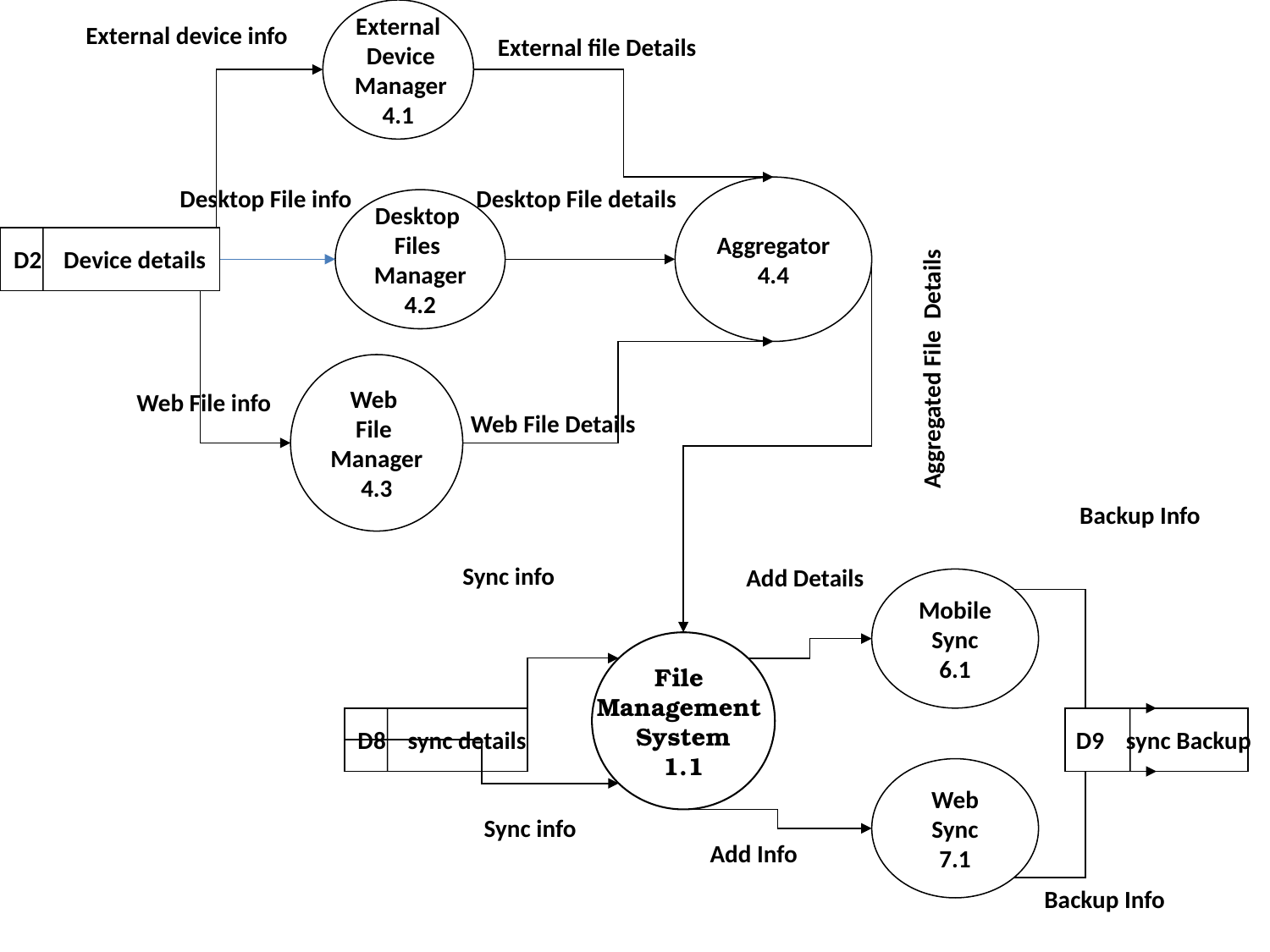

External
 Device
 Manager
4.1
External device info
External file Details
Desktop File info
Desktop File details
Aggregator
4.4
Desktop
Files
Manager
4.2
Aggregated File  Details
Web
File
Manager
4.3
Web File info
Web File Details
Backup Info
Sync info
Add Details
Mobile
Sync
6.1
File
Management
System
1.1

D8    sync details

D9    sync Backup
Web
Sync
7.1
Sync info
Add Info
Backup Info

D2    Device details